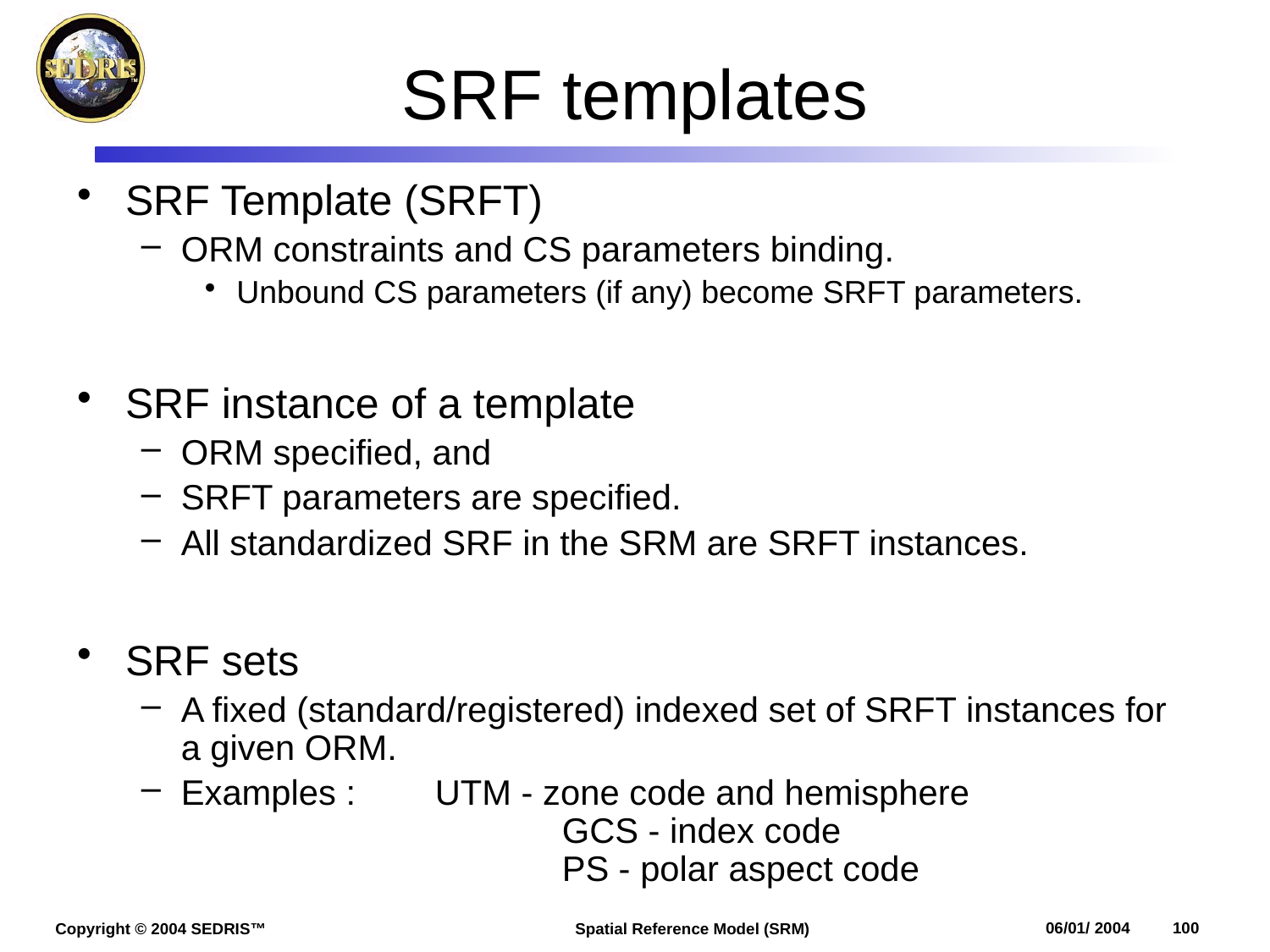

# SRF templates
SRF Template (SRFT)
ORM constraints and CS parameters binding.
Unbound CS parameters (if any) become SRFT parameters.

SRF instance of a template
ORM specified, and
SRFT parameters are specified.
All standardized SRF in the SRM are SRFT instances.

SRF sets
A fixed (standard/registered) indexed set of SRFT instances for a given ORM.
Examples :	UTM - zone code and hemisphere
			GCS - index code
			PS - polar aspect code